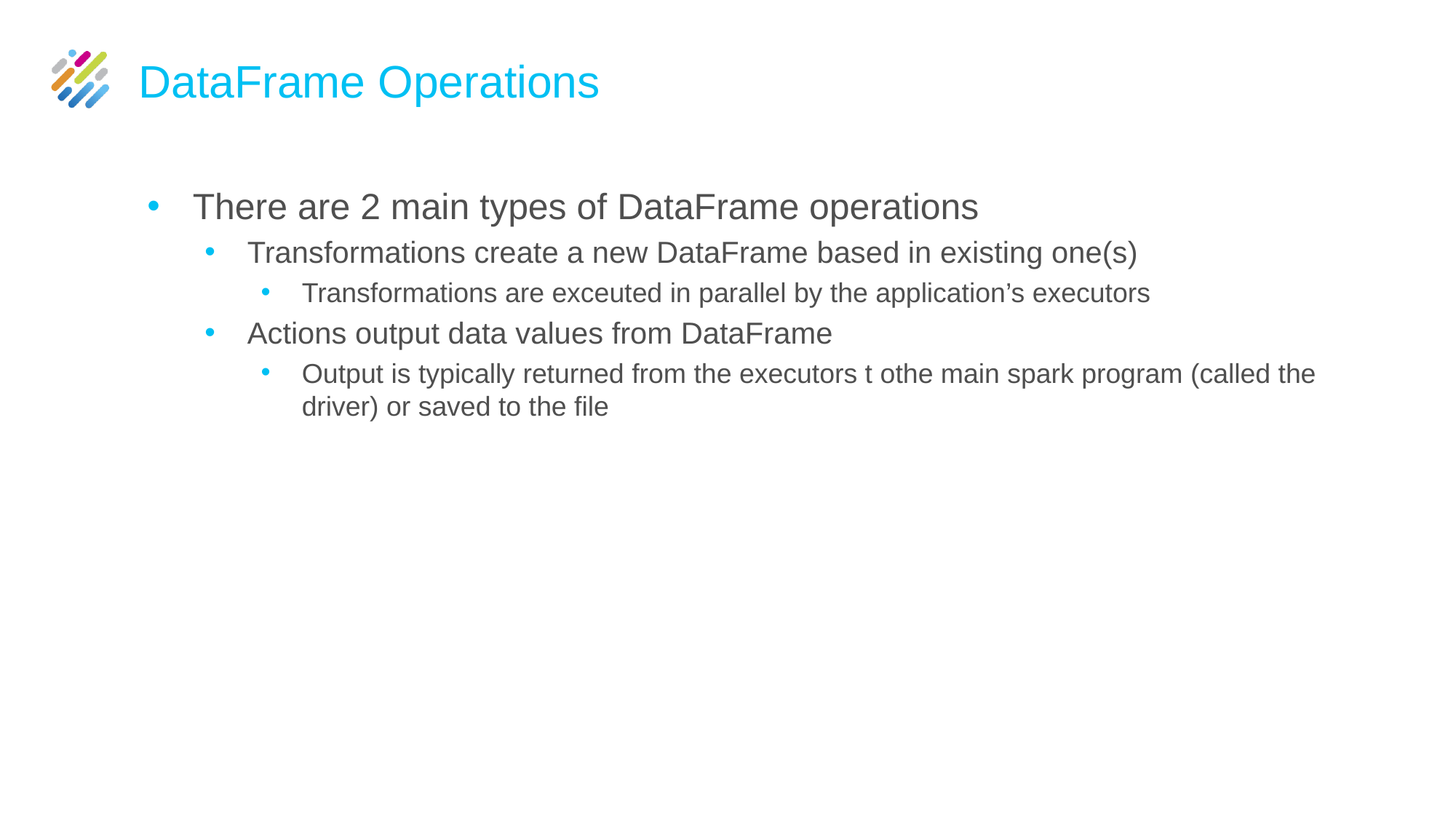

# DataFrame Operations
There are 2 main types of DataFrame operations
Transformations create a new DataFrame based in existing one(s)
Transformations are exceuted in parallel by the application’s executors
Actions output data values from DataFrame
Output is typically returned from the executors t othe main spark program (called the driver) or saved to the file